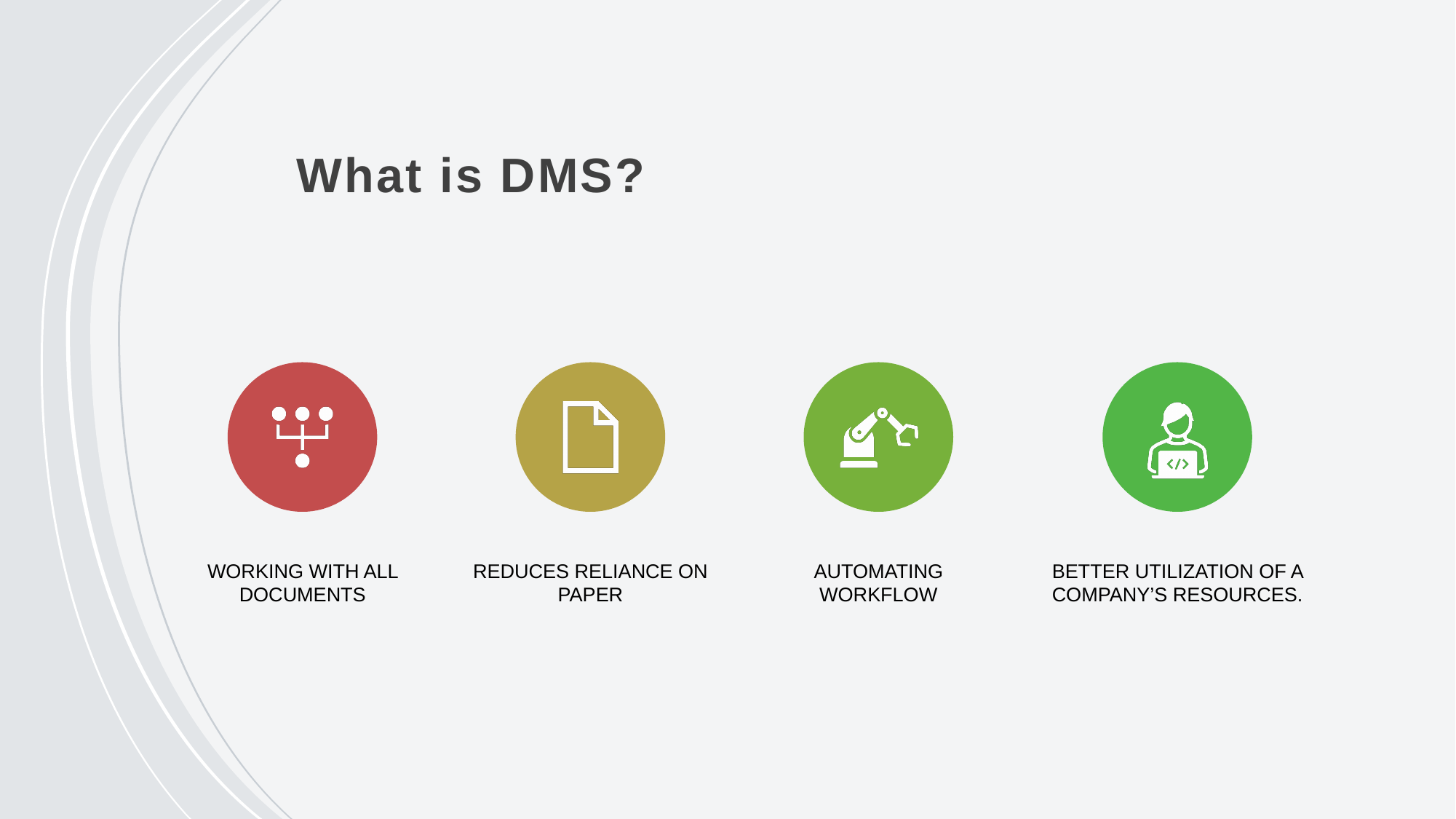

# What is DMS?
Working with ALL documents
Reduces Reliance on paper
Automating Workflow
better utilization of a company’s Resources.